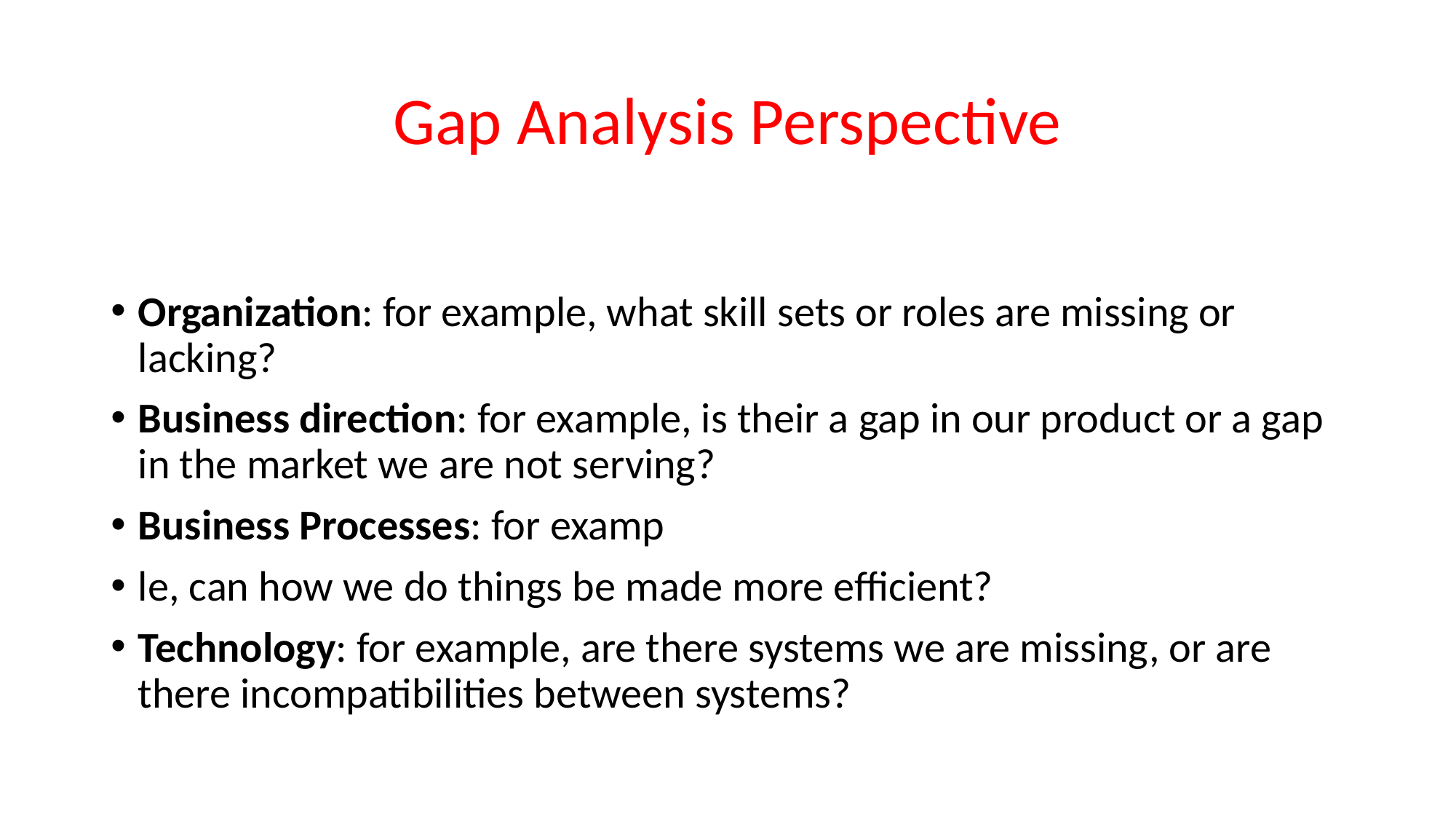

# Gap Analysis Perspective

Organization: for example, what skill sets or roles are missing or lacking?
Business direction: for example, is their a gap in our product or a gap in the market we are not serving?
Business Processes: for examp
le, can how we do things be made more efficient?
Technology: for example, are there systems we are missing, or are there incompatibilities between systems?